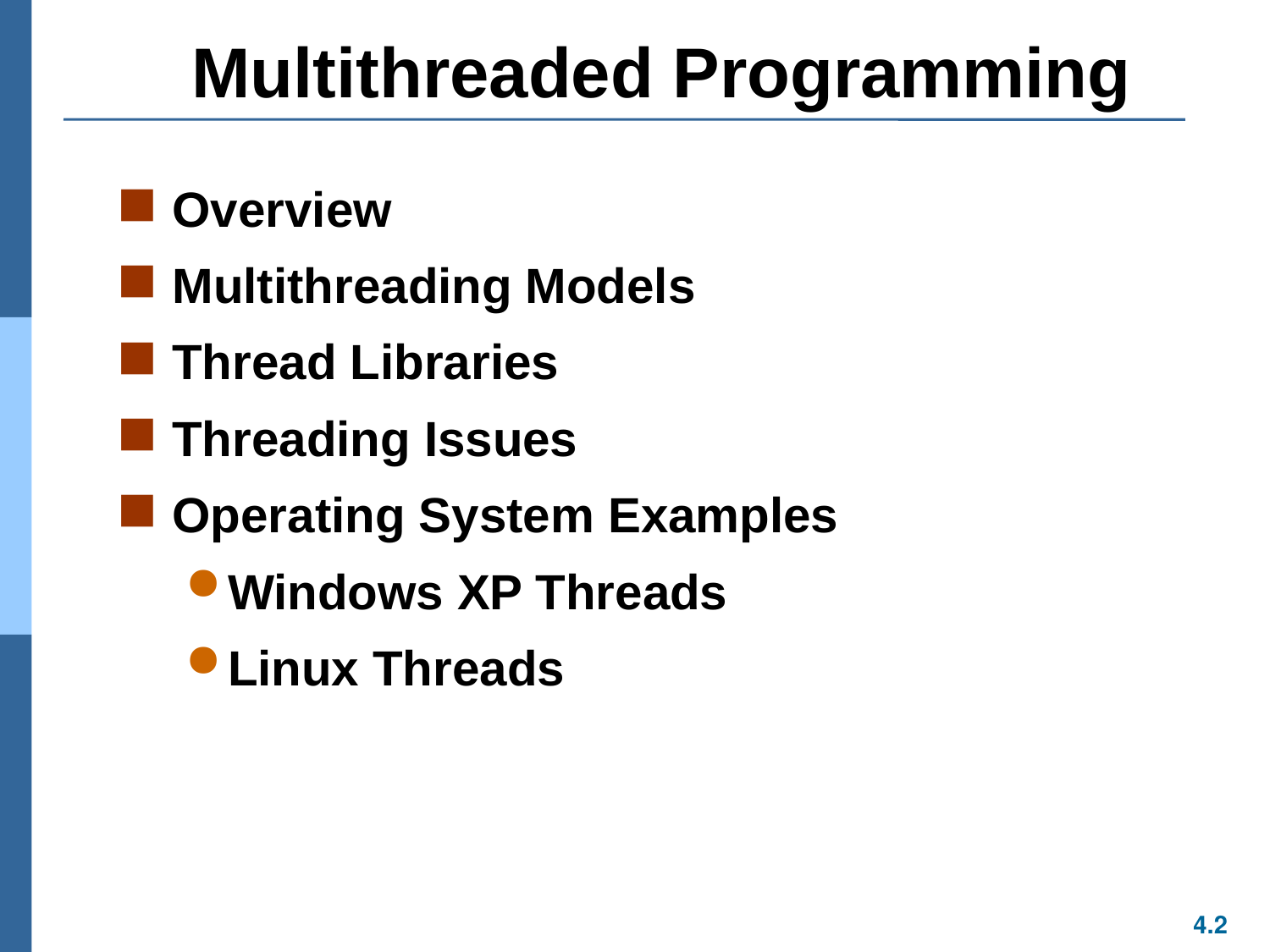

# Multithreaded Programming
Overview
Multithreading Models
Thread Libraries
Threading Issues
Operating System Examples
Windows XP Threads
Linux Threads